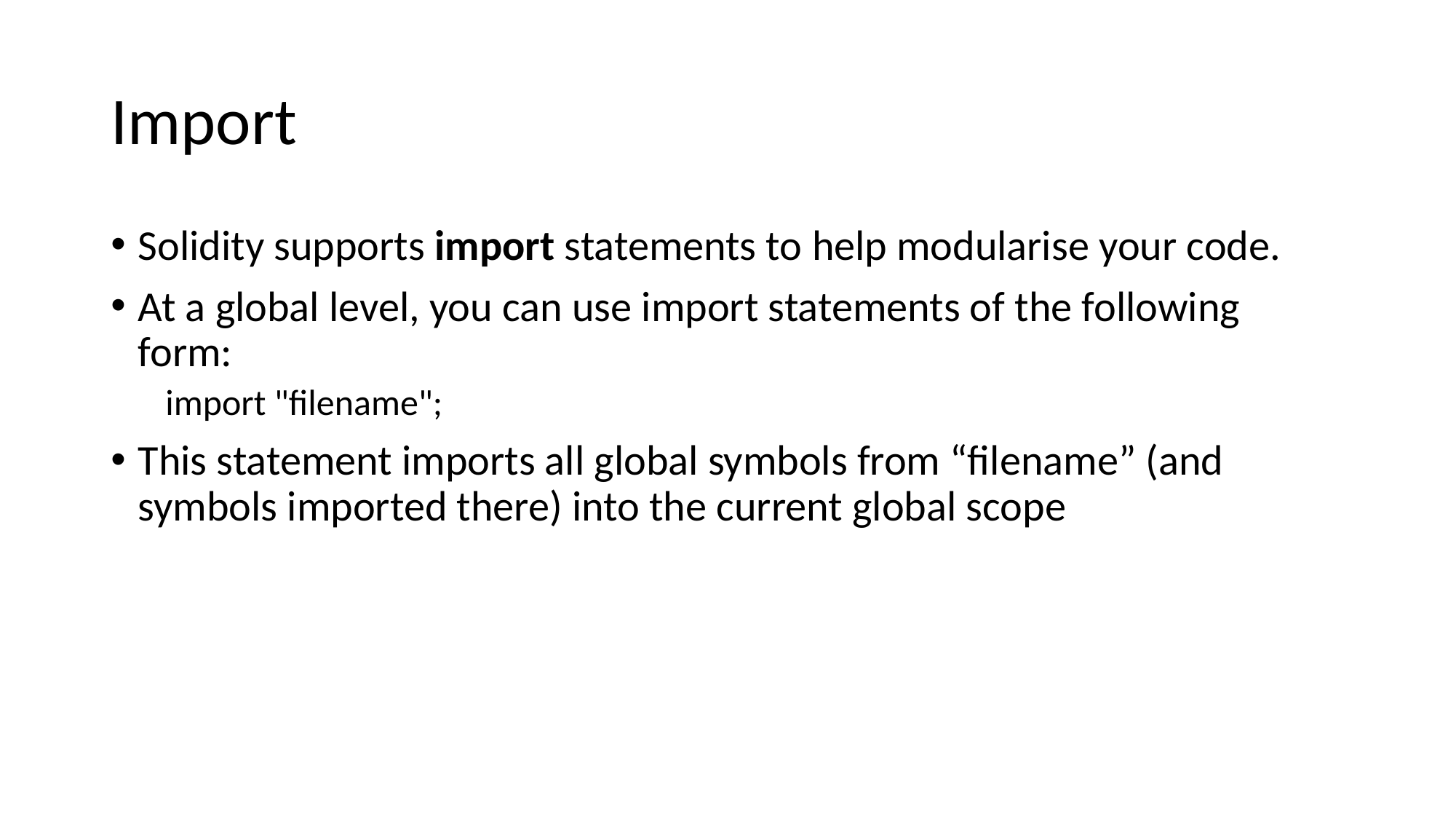

# Import
Solidity supports import statements to help modularise your code.
At a global level, you can use import statements of the following form:
import "filename";
This statement imports all global symbols from “filename” (and symbols imported there) into the current global scope